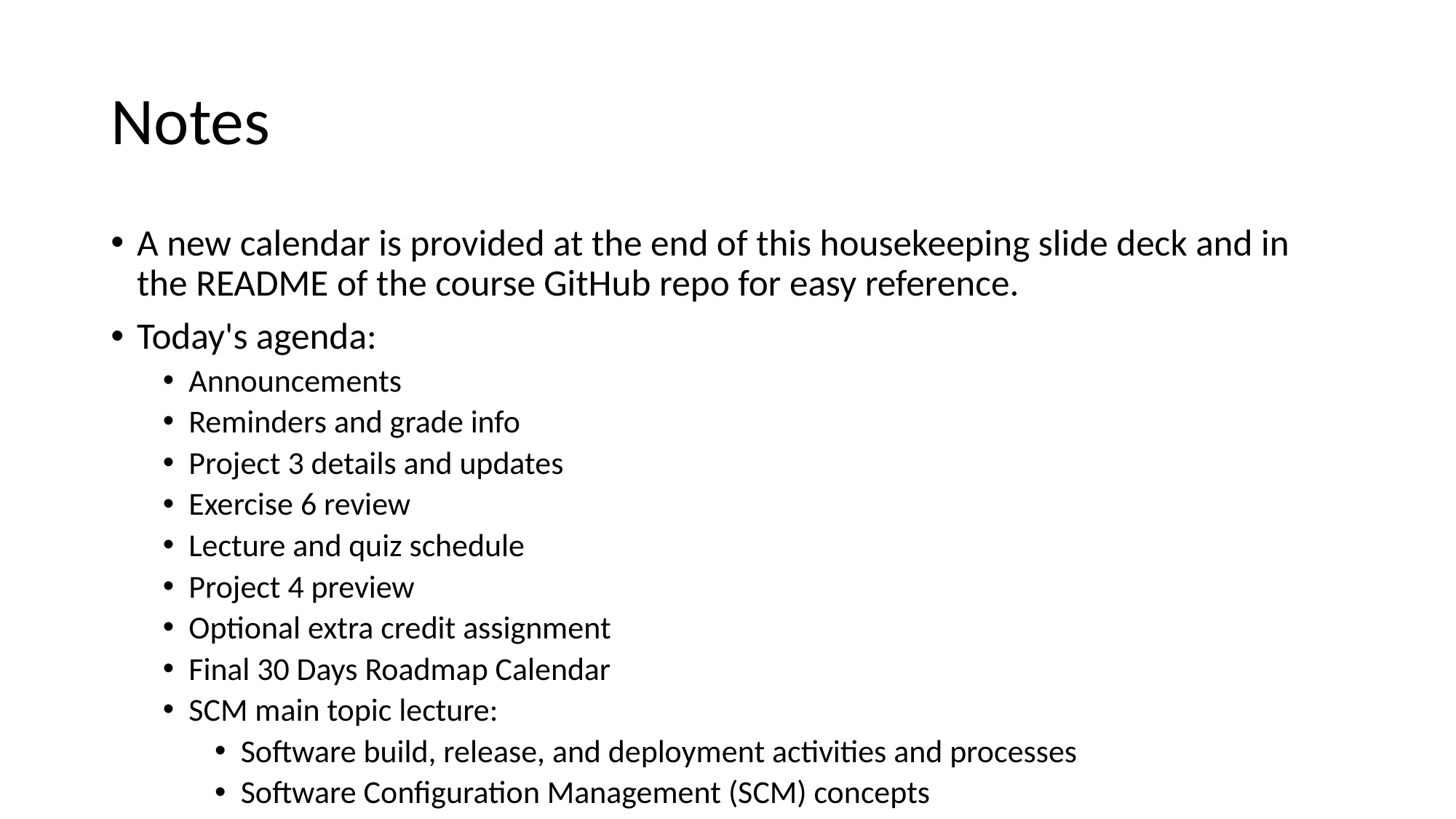

# Notes
A new calendar is provided at the end of this housekeeping slide deck and in the README of the course GitHub repo for easy reference.
Today's agenda:
Announcements
Reminders and grade info
Project 3 details and updates
Exercise 6 review
Lecture and quiz schedule
Project 4 preview
Optional extra credit assignment
Final 30 Days Roadmap Calendar
SCM main topic lecture:
Software build, release, and deployment activities and processes
Software Configuration Management (SCM) concepts